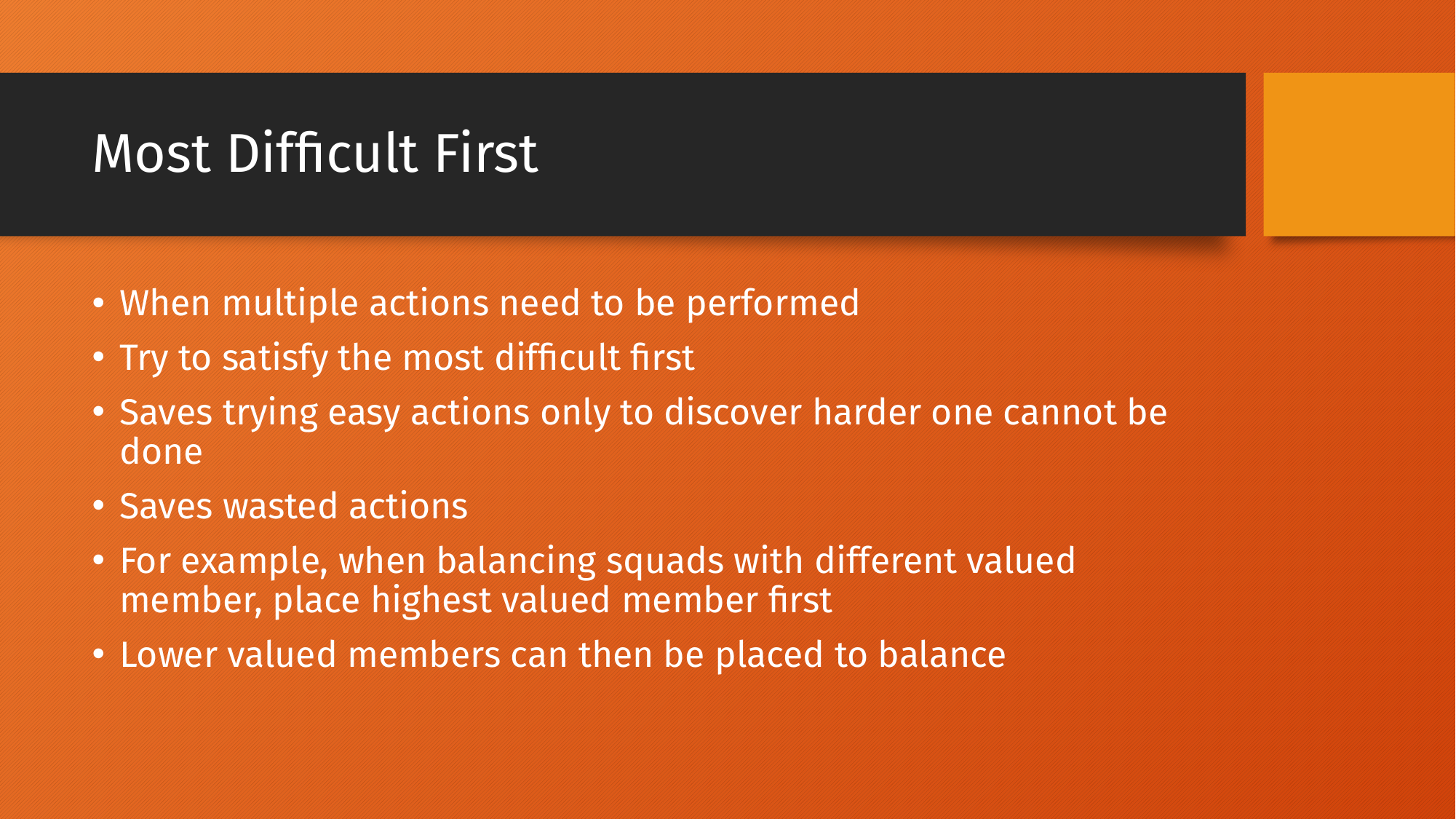

# Most Difficult First
When multiple actions need to be performed
Try to satisfy the most difficult first
Saves trying easy actions only to discover harder one cannot be done
Saves wasted actions
For example, when balancing squads with different valued member, place highest valued member first
Lower valued members can then be placed to balance